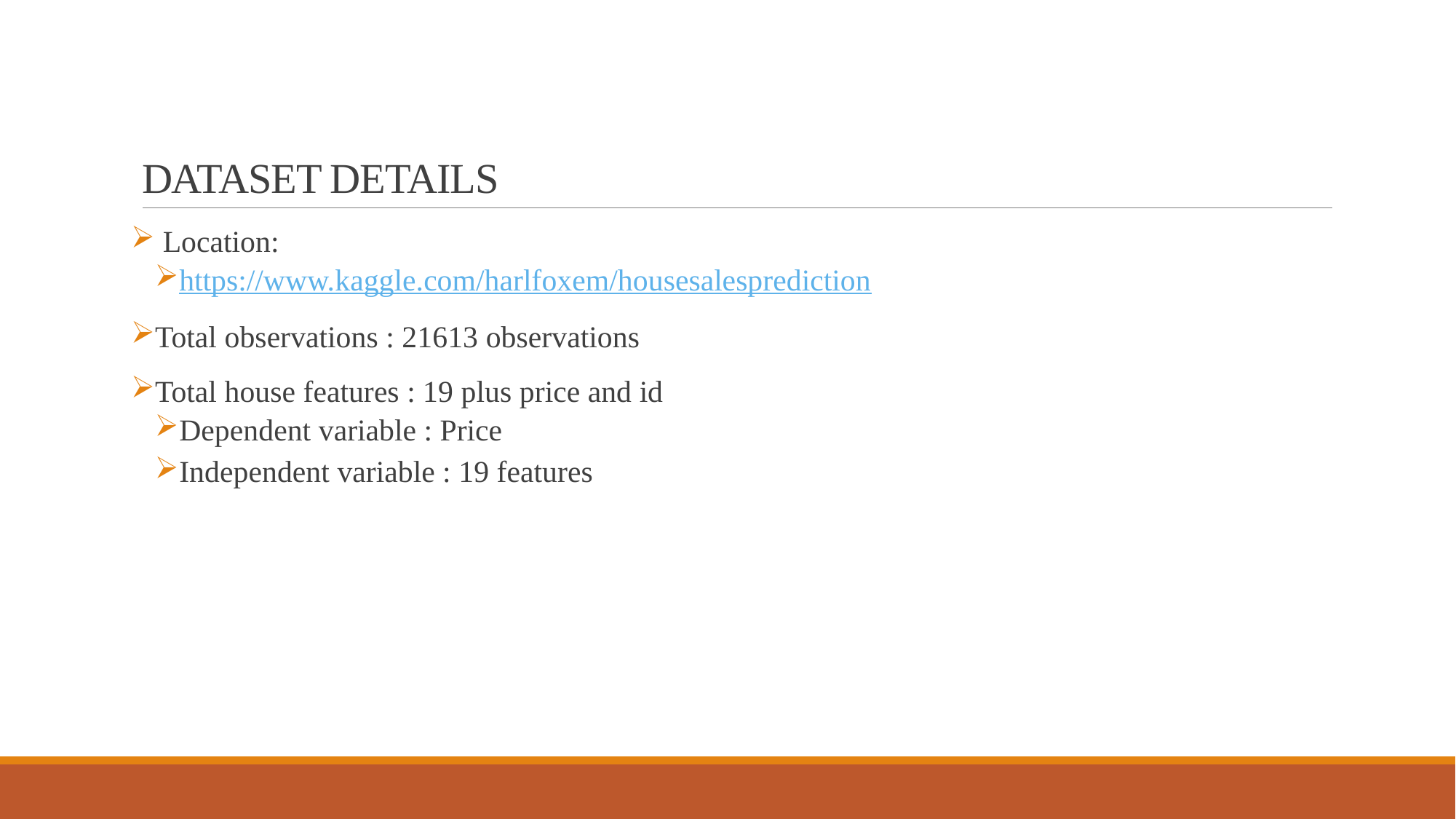

# DATASET DETAILS
 Location:
https://www.kaggle.com/harlfoxem/housesalesprediction
Total observations : 21613 observations
Total house features : 19 plus price and id
Dependent variable : Price
Independent variable : 19 features